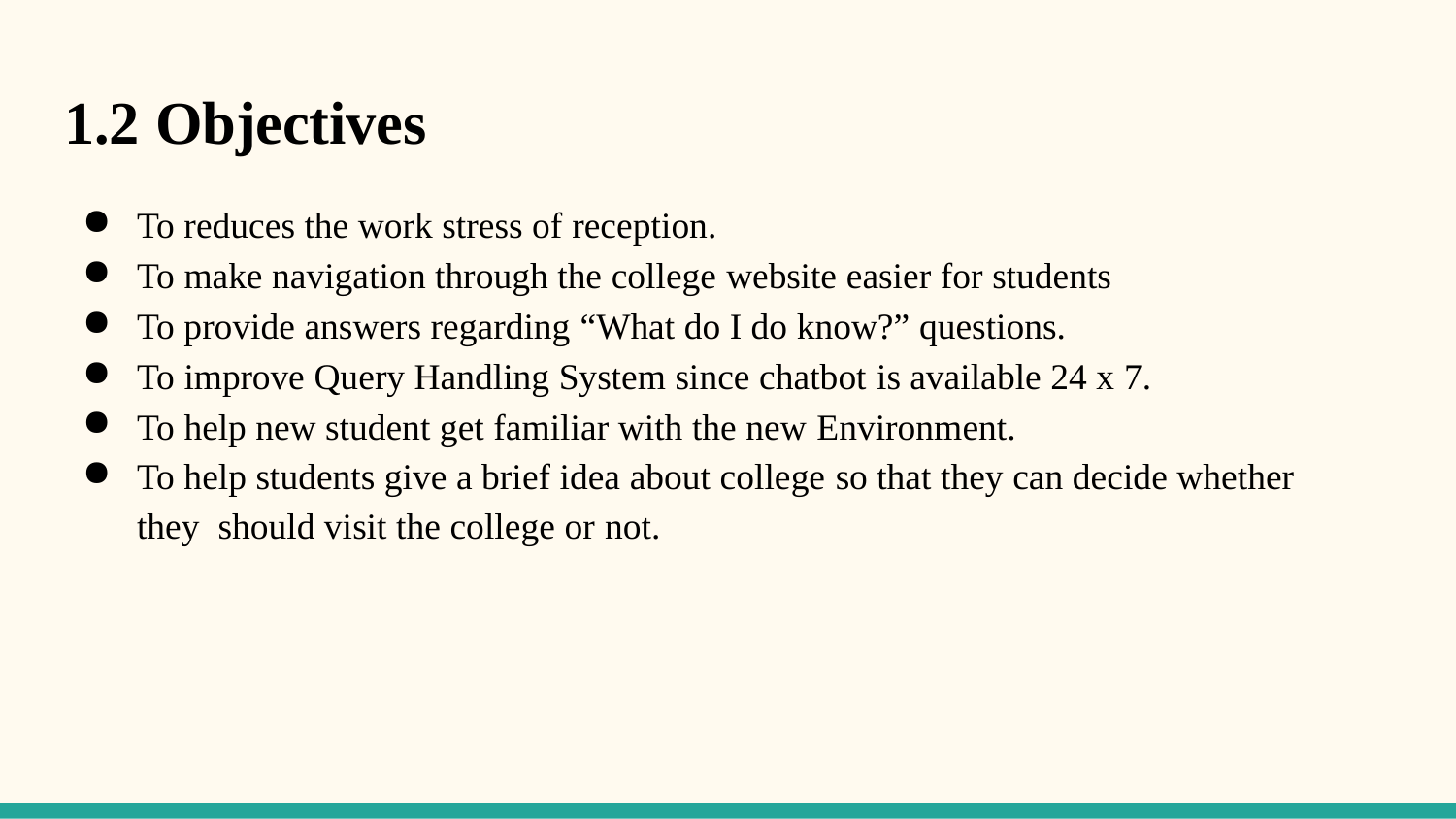

# 1.2 Objectives
To reduces the work stress of reception.
To make navigation through the college website easier for students
To provide answers regarding “What do I do know?” questions.
To improve Query Handling System since chatbot is available 24 x 7.
To help new student get familiar with the new Environment.
To help students give a brief idea about college so that they can decide whether they  should visit the college or not.